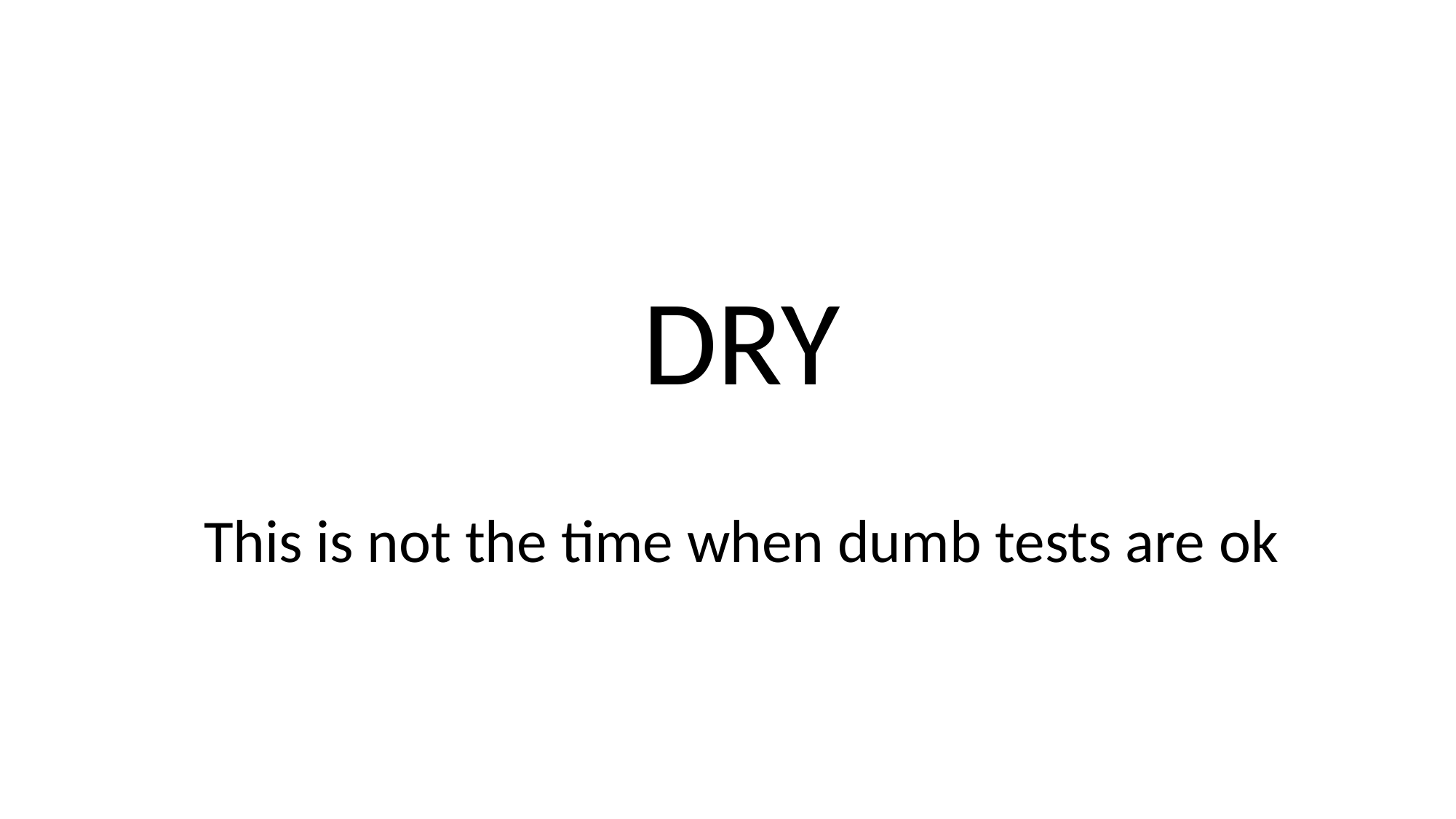

# DRY
This is not the time when dumb tests are ok